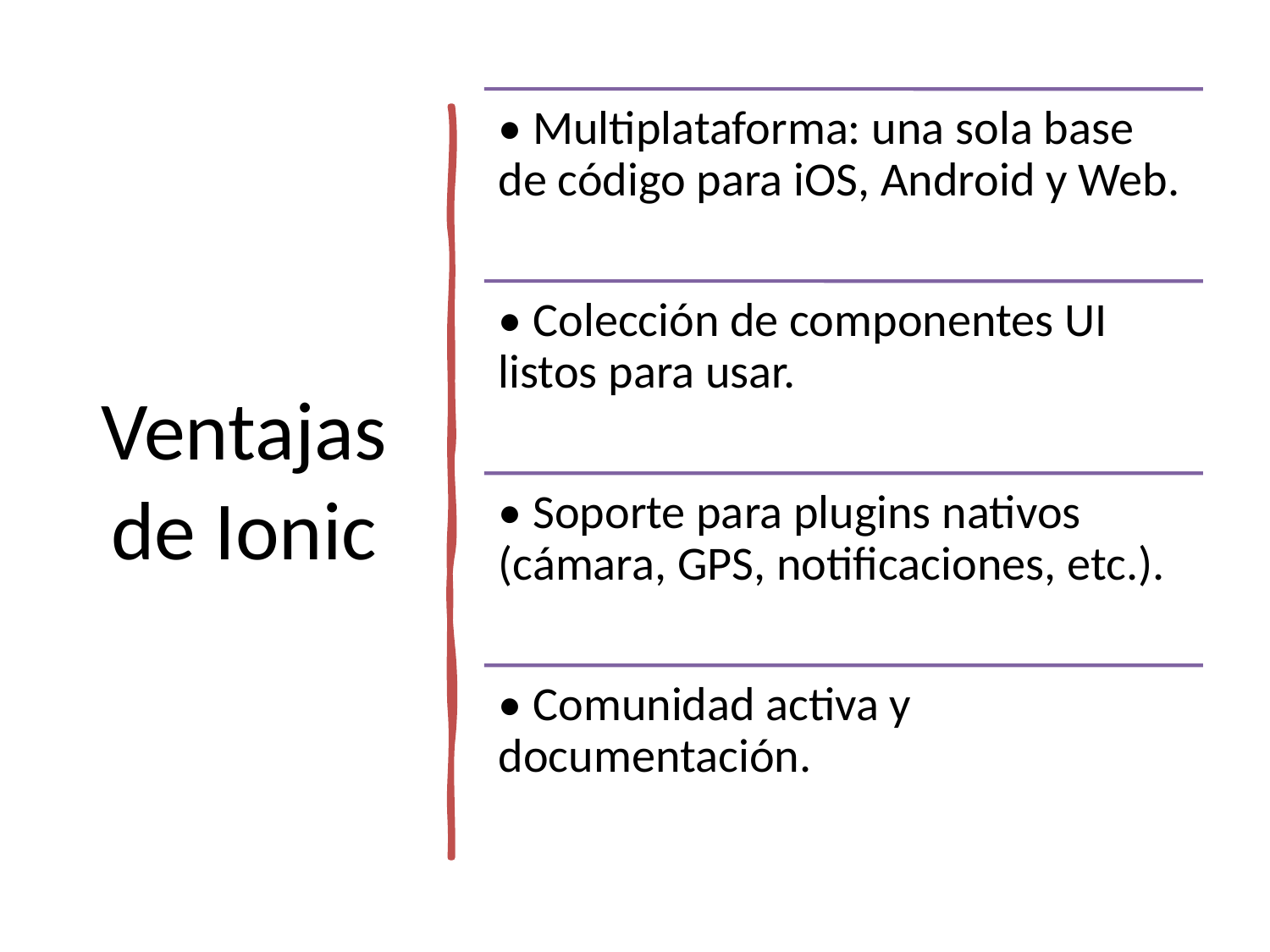

• Multiplataforma: una sola base de código para iOS, Android y Web.
• Colección de componentes UI listos para usar.
• Soporte para plugins nativos (cámara, GPS, notificaciones, etc.).
• Comunidad activa y documentación.
# Ventajas de Ionic